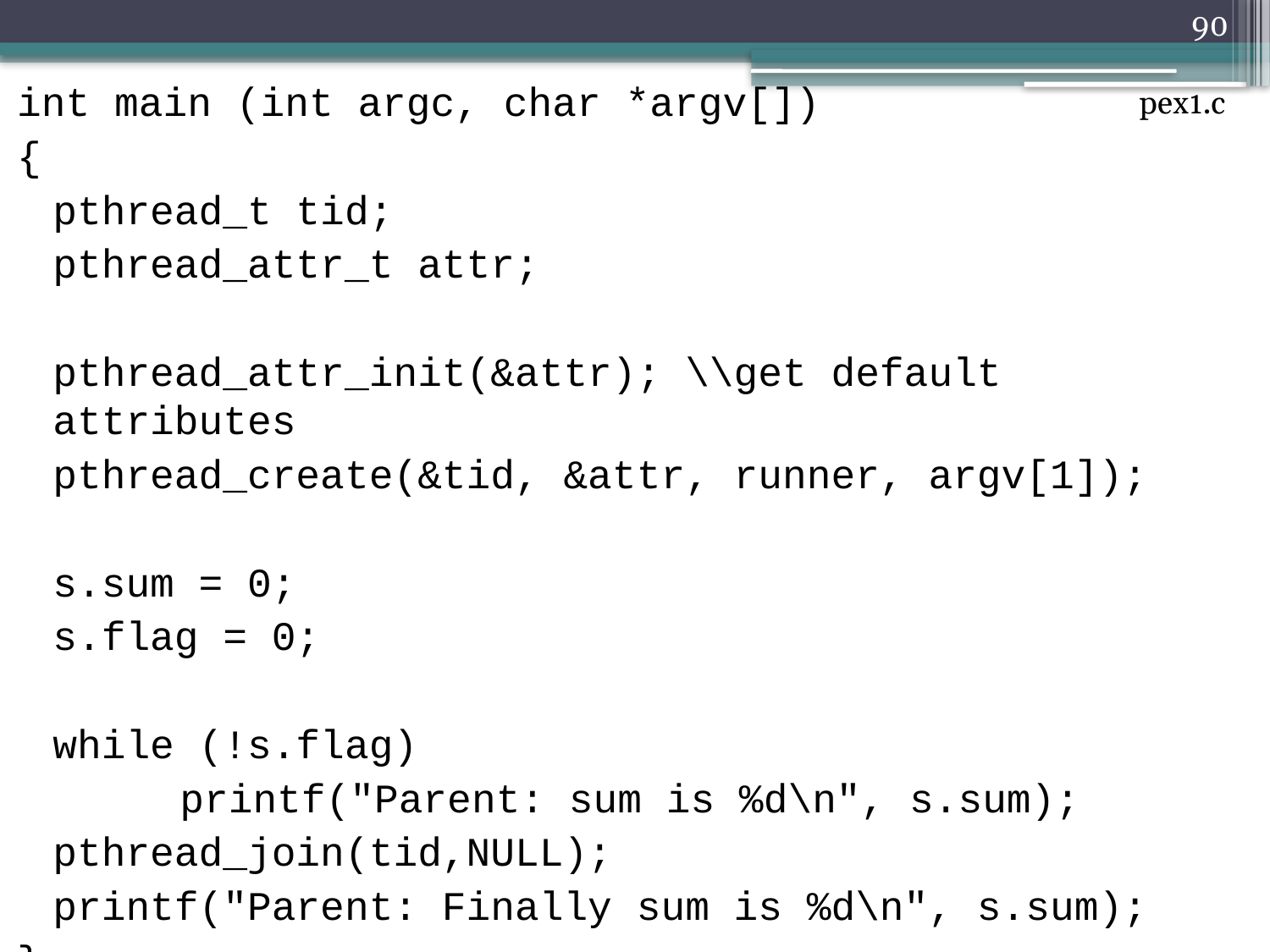

90
int main (int argc, char *argv[])
{
	pthread_t tid;
	pthread_attr_t attr;

	pthread_attr_init(&attr); \\get default attributes
	pthread_create(&tid, &attr, runner, argv[1]);

	s.sum = 0;
	s.flag = 0;

	while (!s.flag)
		printf("Parent: sum is %d\n", s.sum);
	pthread_join(tid,NULL);
	printf("Parent: Finally sum is %d\n", s.sum);
}

pex1.c